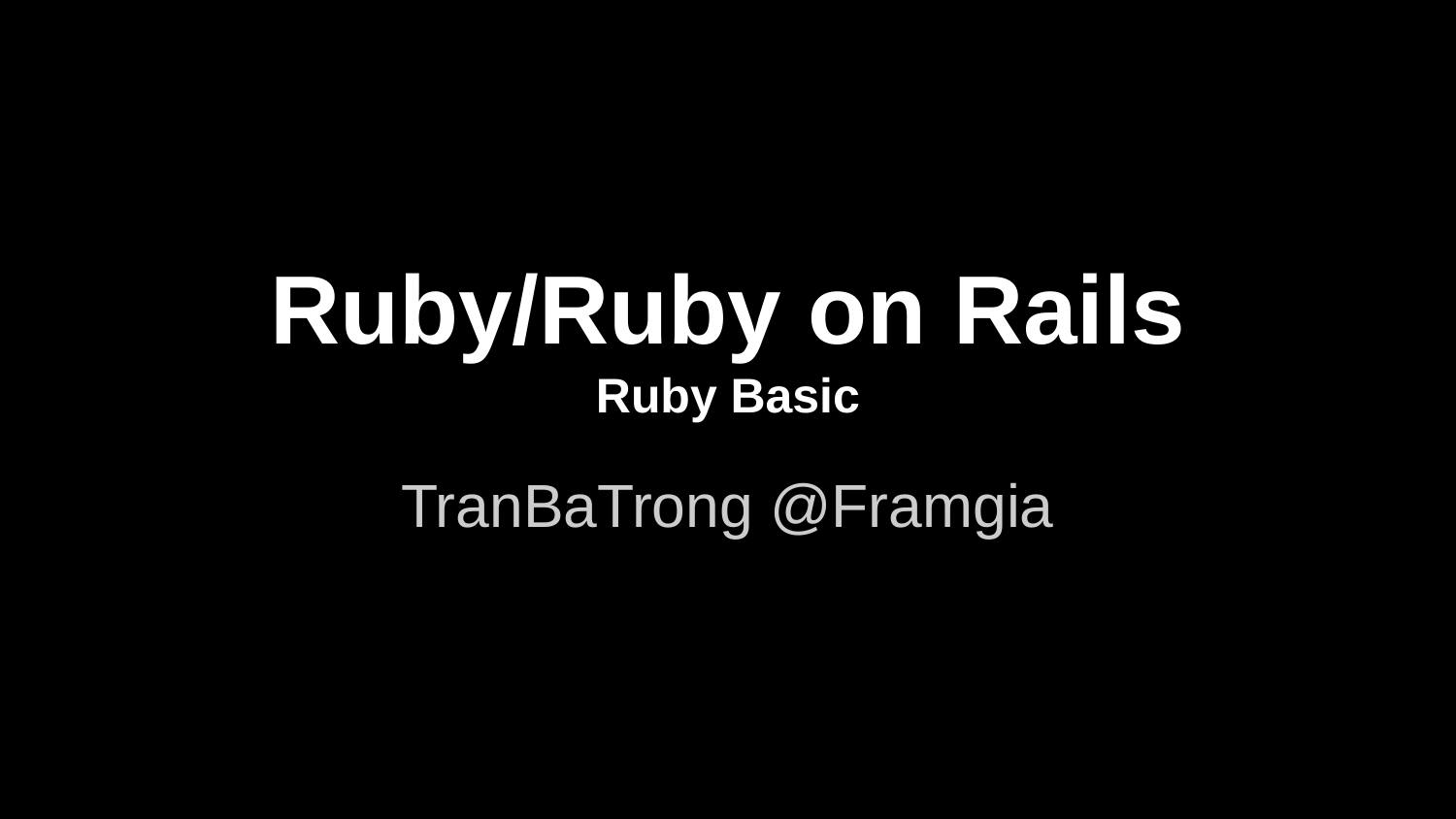

# Ruby/Ruby on Rails
Ruby Basic
TranBaTrong @Framgia